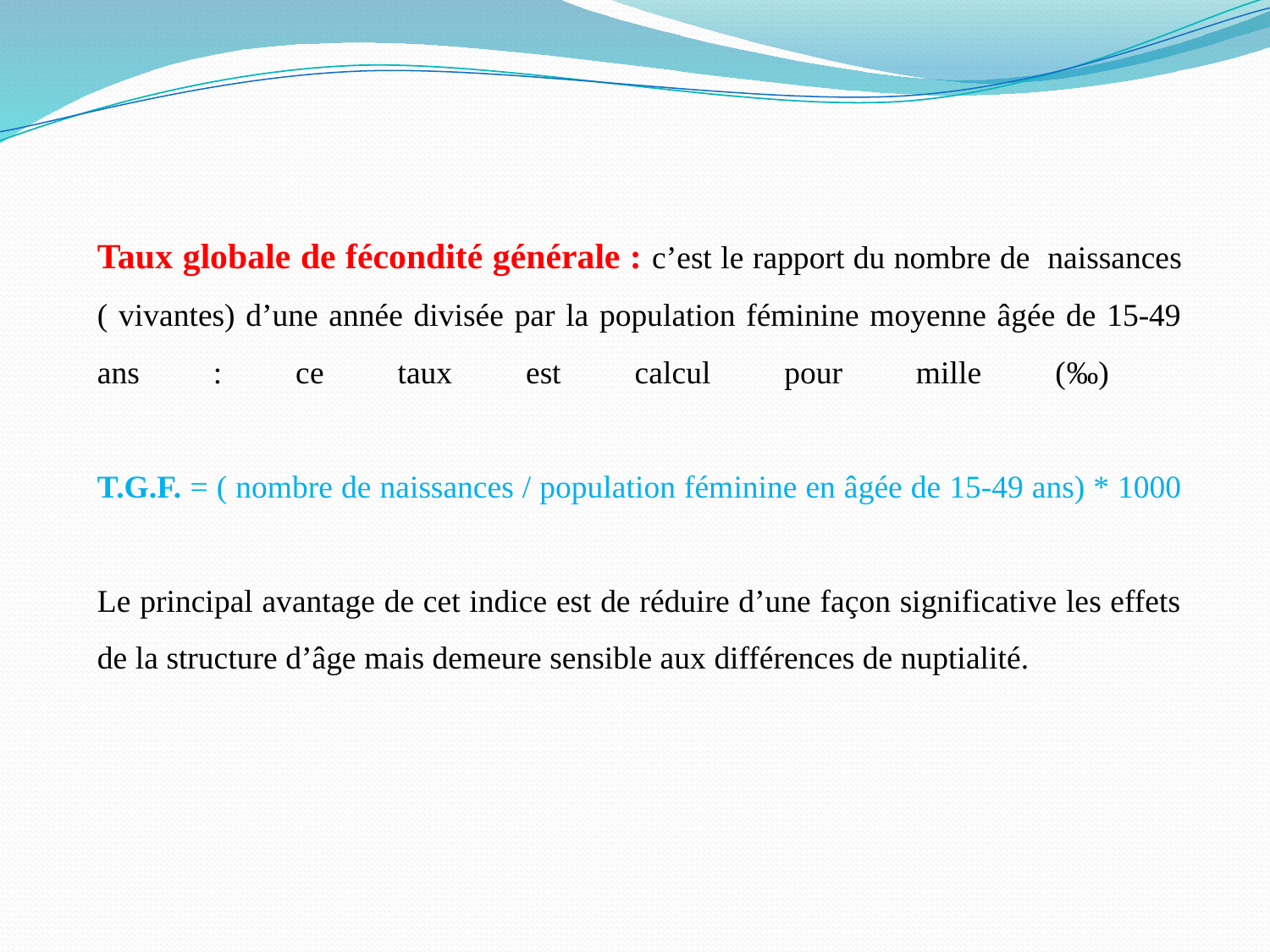

Taux globale de fécondité générale : c’est le rapport du nombre de  naissances ( vivantes) d’une année divisée par la population féminine moyenne âgée de 15-49 ans : ce taux est calcul pour mille (‰)
T.G.F. = ( nombre de naissances / population féminine en âgée de 15-49 ans) * 1000
Le principal avantage de cet indice est de réduire d’une façon significative les effets de la structure d’âge mais demeure sensible aux différences de nuptialité.